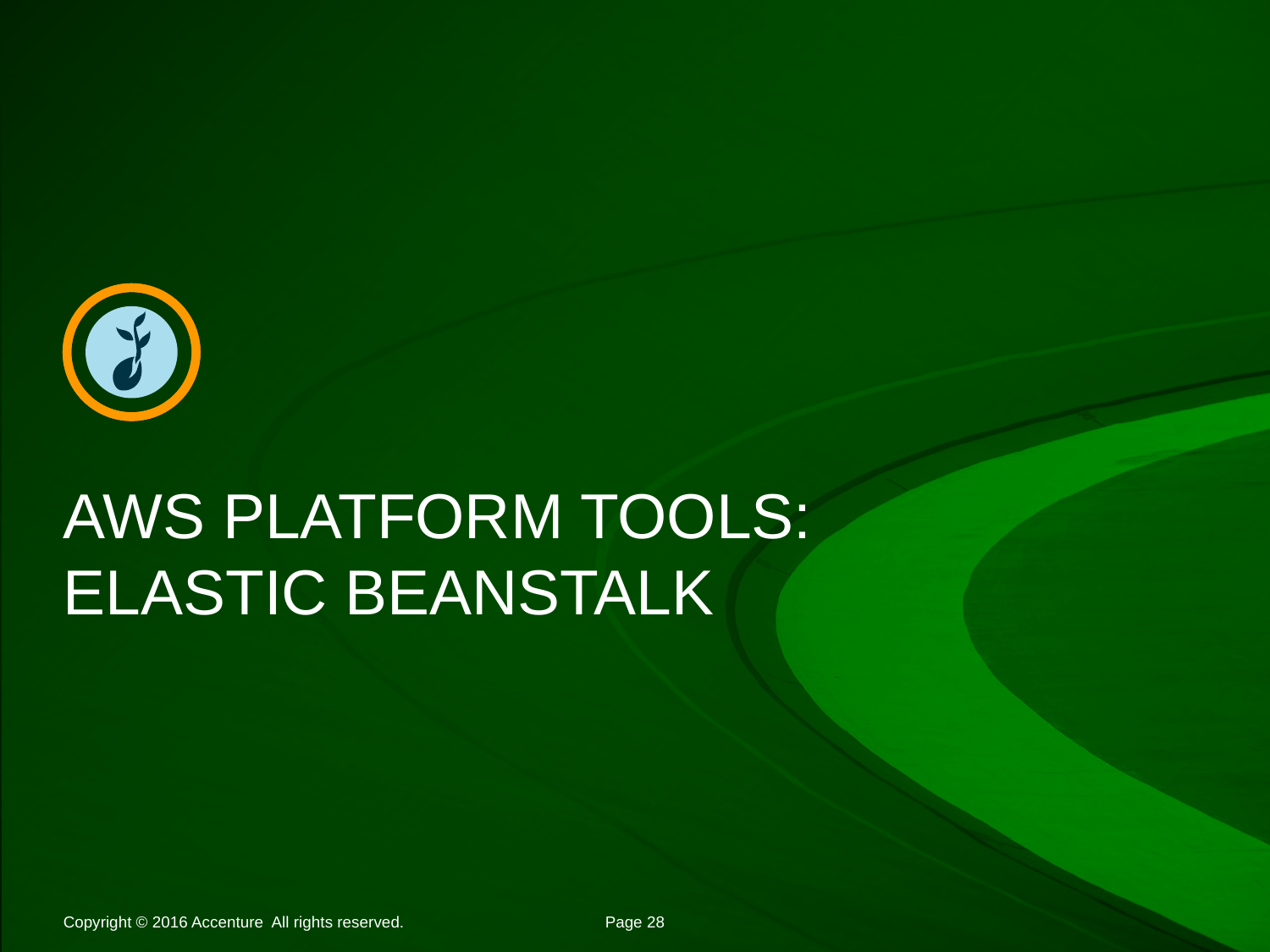

# AWS PLATFORM TOOLS: ELASTIC BEANSTALK
Copyright © 2016 Accenture  All rights reserved.
Page 28